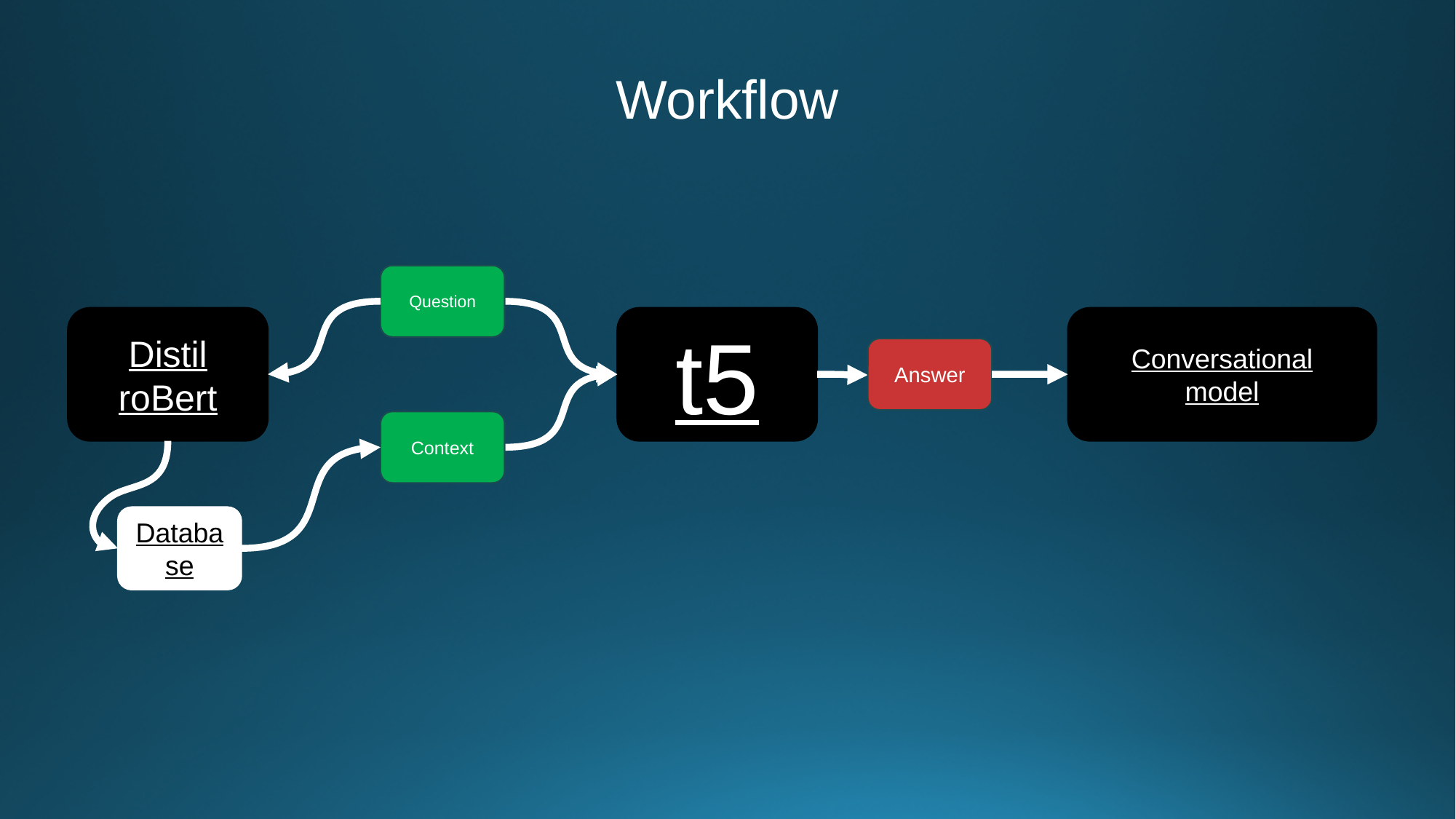

Workflow
Question
t5
Answer
Context
Distil
roBert
Database
Conversational
model